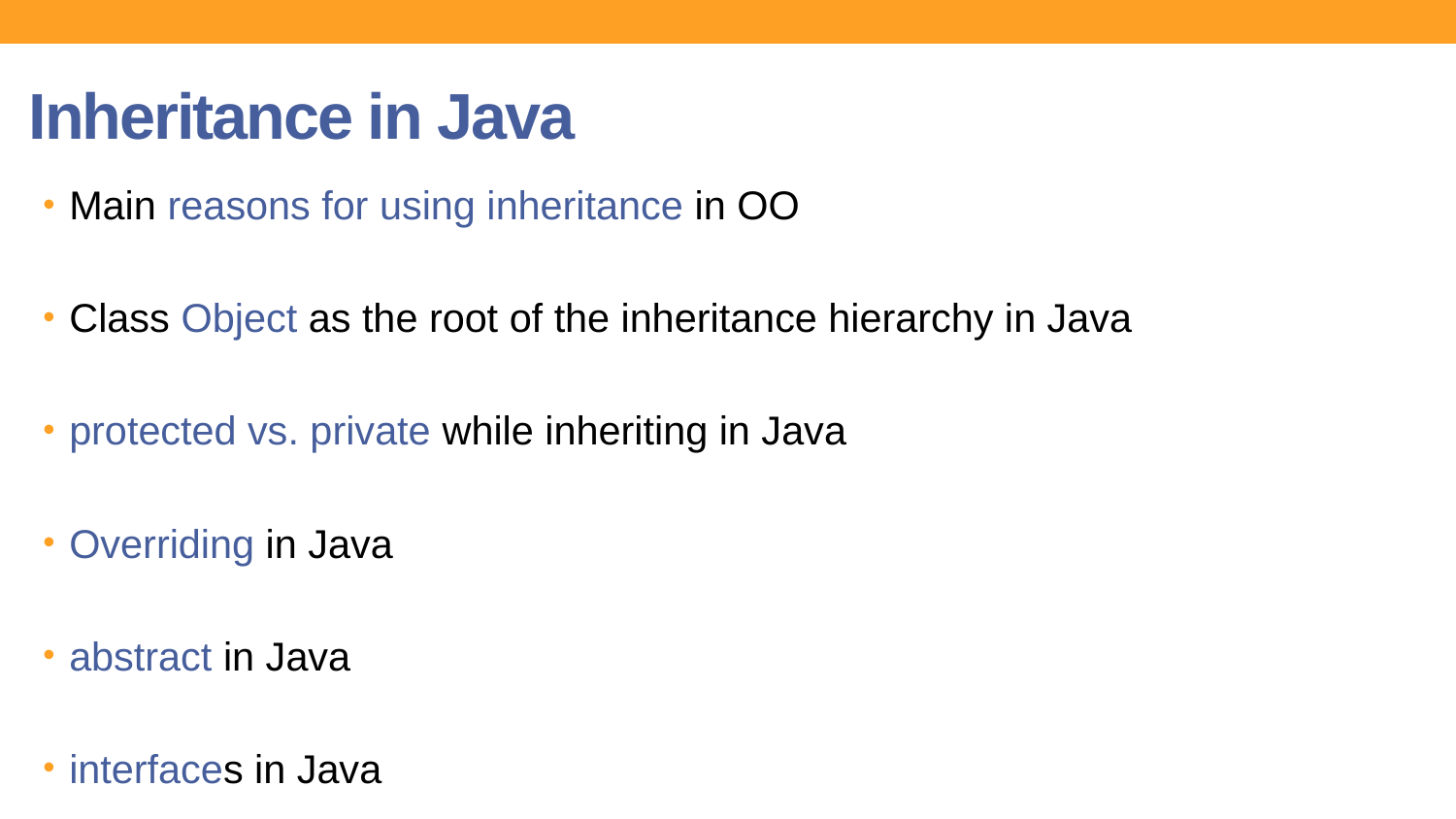

Inheritance in Java
Main reasons for using inheritance in OO

Class Object as the root of the inheritance hierarchy in Java

protected vs. private while inheriting in Java

Overriding in Java

abstract in Java

interfaces in Java